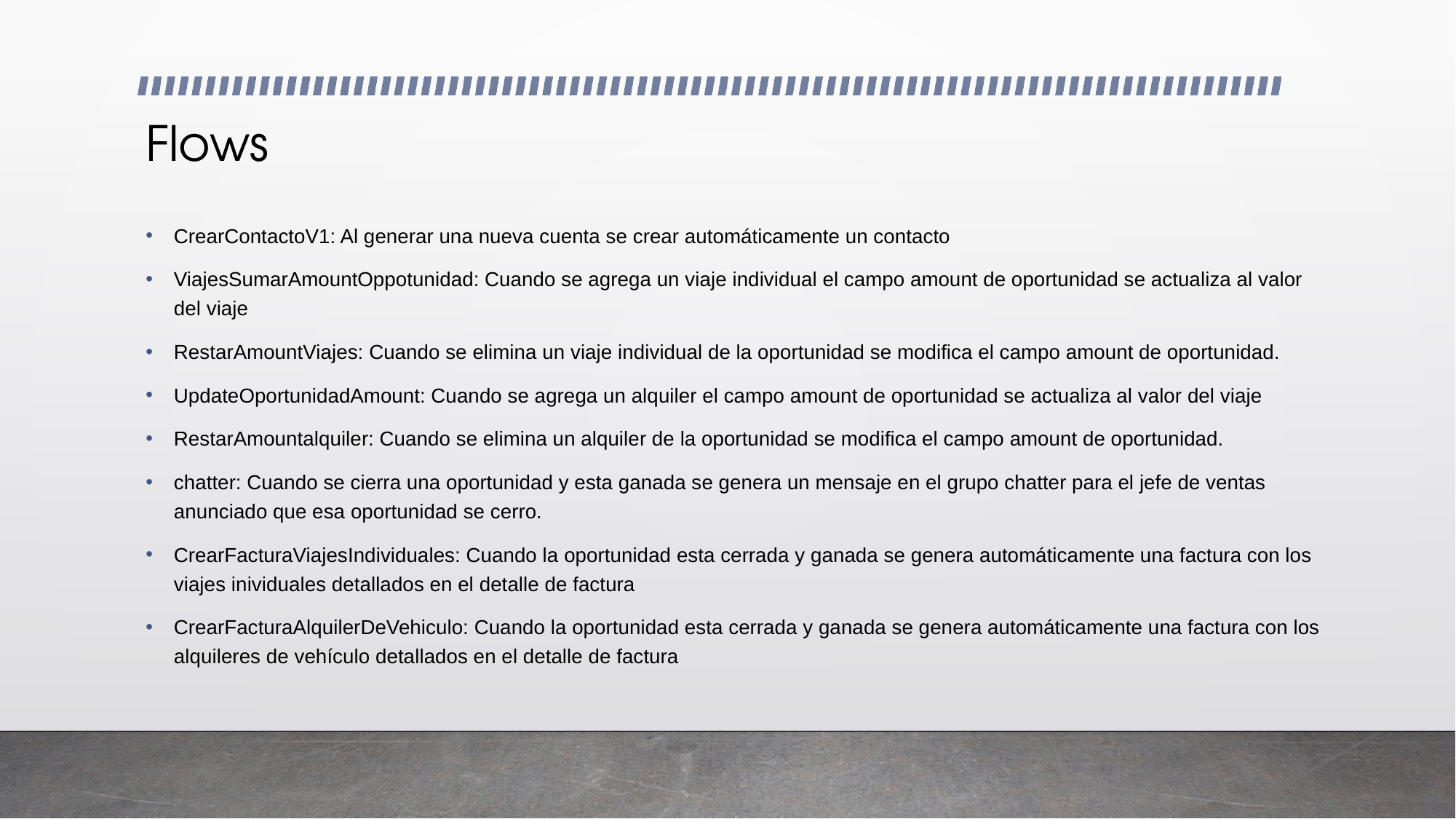

# Flows
CrearContactoV1: Al generar una nueva cuenta se crear automáticamente un contacto
ViajesSumarAmountOppotunidad: Cuando se agrega un viaje individual el campo amount de oportunidad se actualiza al valor del viaje
RestarAmountViajes: Cuando se elimina un viaje individual de la oportunidad se modifica el campo amount de oportunidad.
UpdateOportunidadAmount: Cuando se agrega un alquiler el campo amount de oportunidad se actualiza al valor del viaje
RestarAmountalquiler: Cuando se elimina un alquiler de la oportunidad se modifica el campo amount de oportunidad.
chatter: Cuando se cierra una oportunidad y esta ganada se genera un mensaje en el grupo chatter para el jefe de ventas anunciado que esa oportunidad se cerro.
CrearFacturaViajesIndividuales: Cuando la oportunidad esta cerrada y ganada se genera automáticamente una factura con los viajes inividuales detallados en el detalle de factura
CrearFacturaAlquilerDeVehiculo: Cuando la oportunidad esta cerrada y ganada se genera automáticamente una factura con los alquileres de vehículo detallados en el detalle de factura